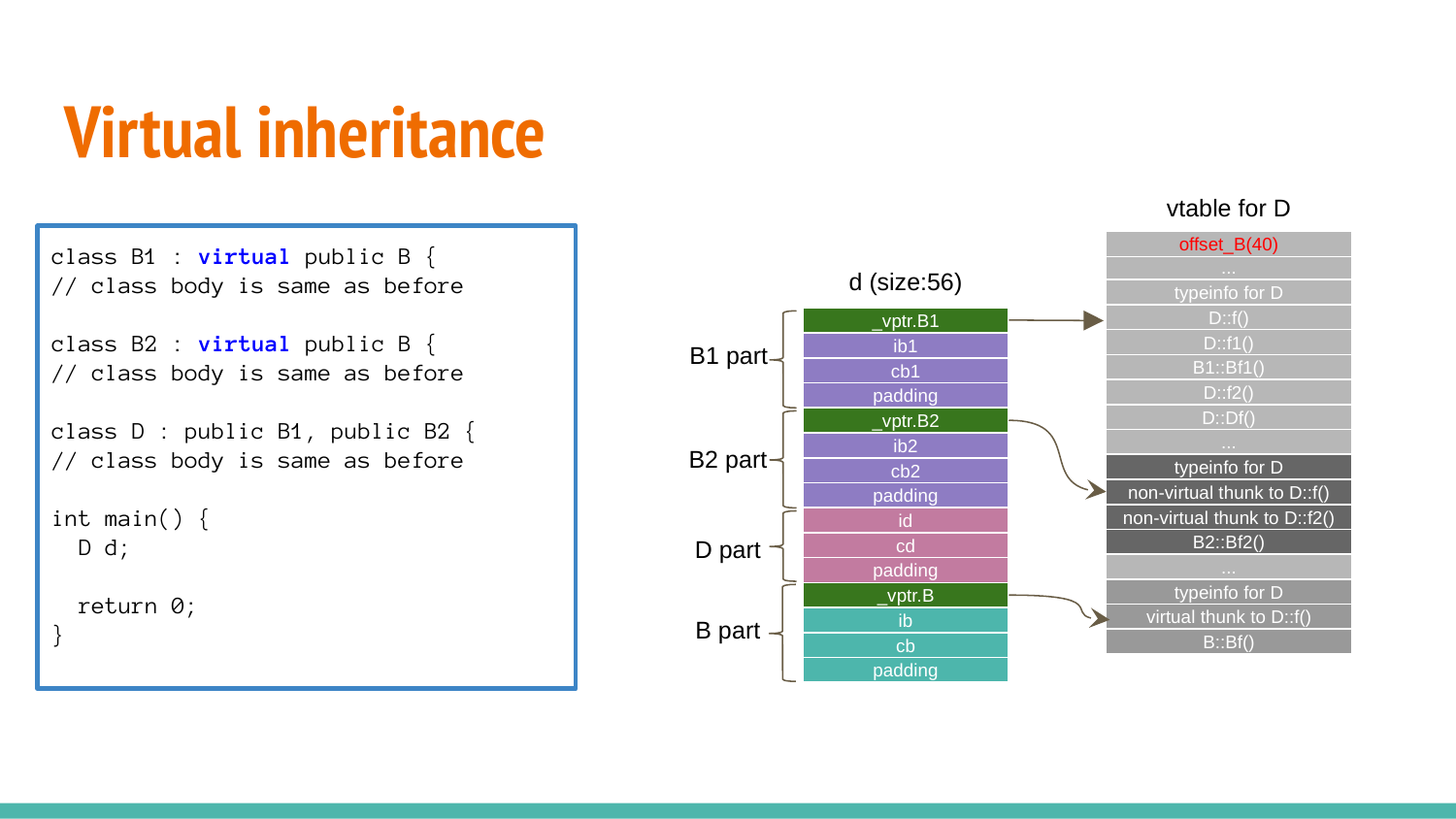

# Virtual inheritance
vtable for D
class B1 : virtual public B {
// class body is same as before

class B2 : virtual public B {
// class body is same as before

class D : public B1, public B2 {
// class body is same as before

int main() {
  D d;

  return 0;
}

offset_B(40)
...
typeinfo for D
D::f()
D::f1()
B1::Bf1()
D::f2()
D::Df()
...
d (size:56)
_vptr.B1

B1 part
ib1
cb1
padding
_vptr.B2

B2 part
ib2
cb2
padding
typeinfo for D
non-virtual thunk to D::f()
non-virtual thunk to D::f2()
B2::Bf2()
id

D part
cd
padding
...
typeinfo for D
virtual thunk to D::f()
B::Bf()
_vptr.B

B part
ib
cb
padding